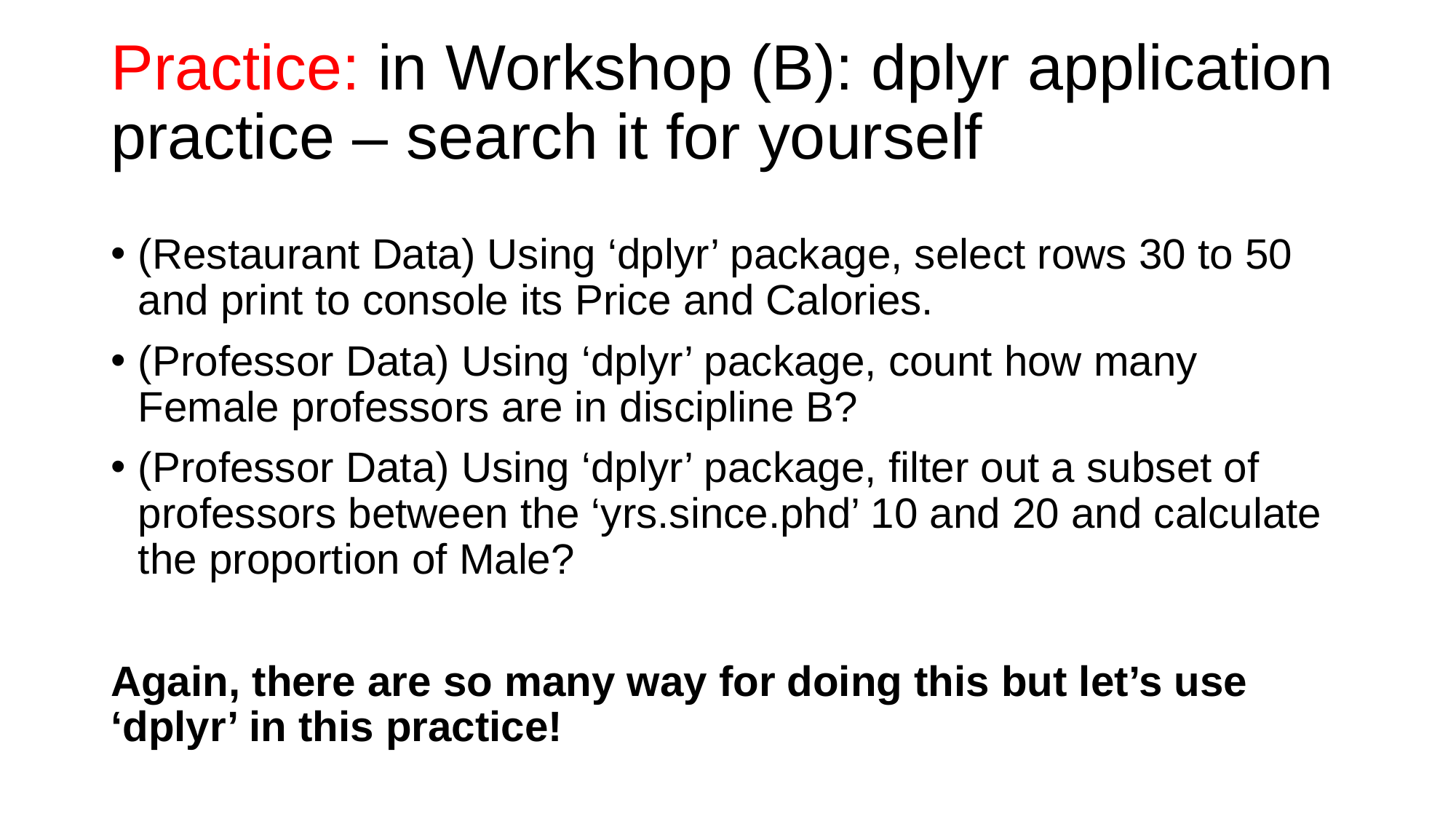

# Practice: in Workshop (B): dplyr application practice – search it for yourself
(Restaurant Data) Using ‘dplyr’ package, select rows 30 to 50 and print to console its Price and Calories.
(Professor Data) Using ‘dplyr’ package, count how many Female professors are in discipline B?
(Professor Data) Using ‘dplyr’ package, filter out a subset of professors between the ‘yrs.since.phd’ 10 and 20 and calculate the proportion of Male?

Again, there are so many way for doing this but let’s use ‘dplyr’ in this practice!